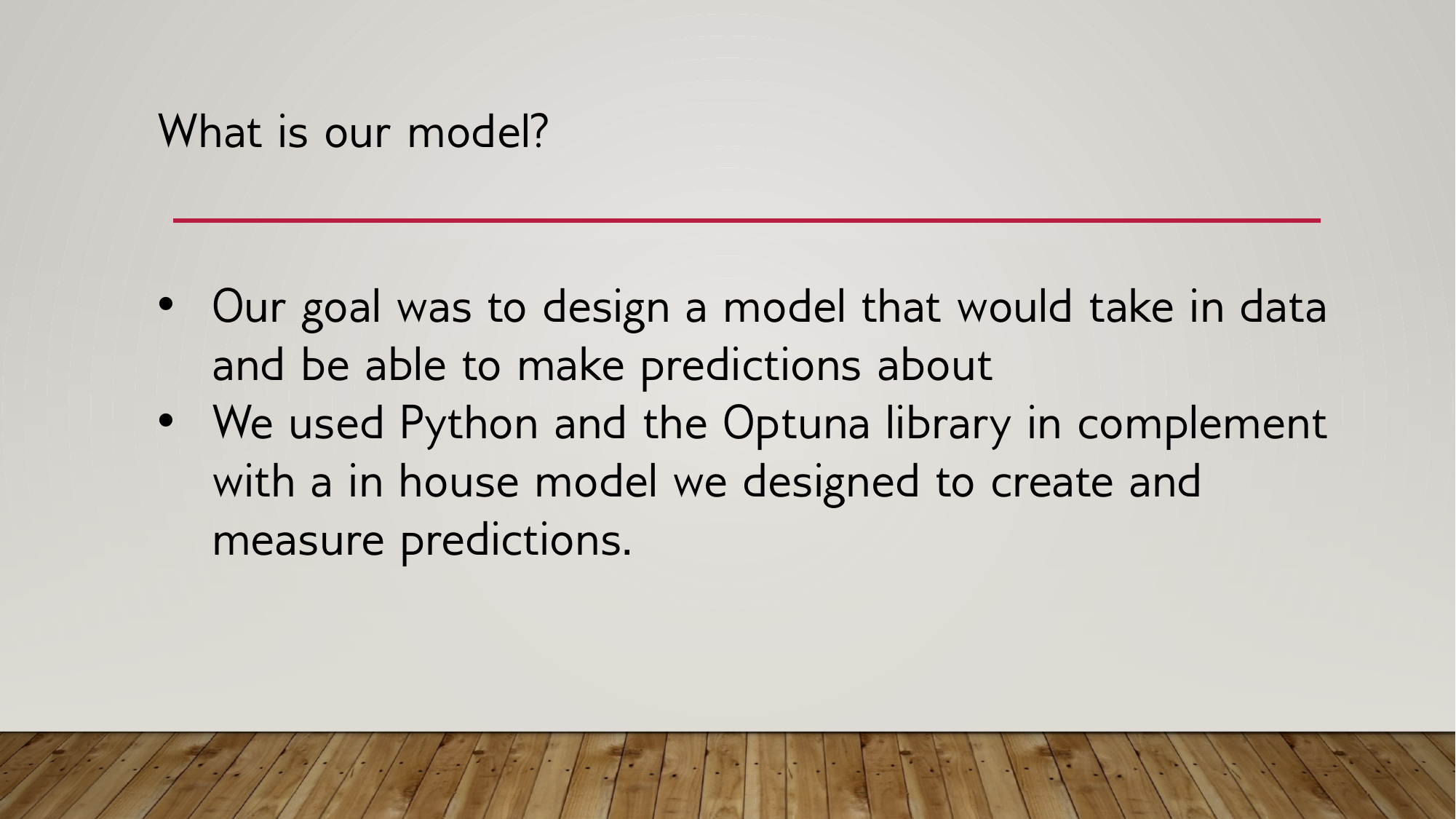

What is our model?

Our goal was to design a model that would take in data and be able to make predictions about
We used Python and the Optuna library in complement with a in house model we designed to create and measure predictions.